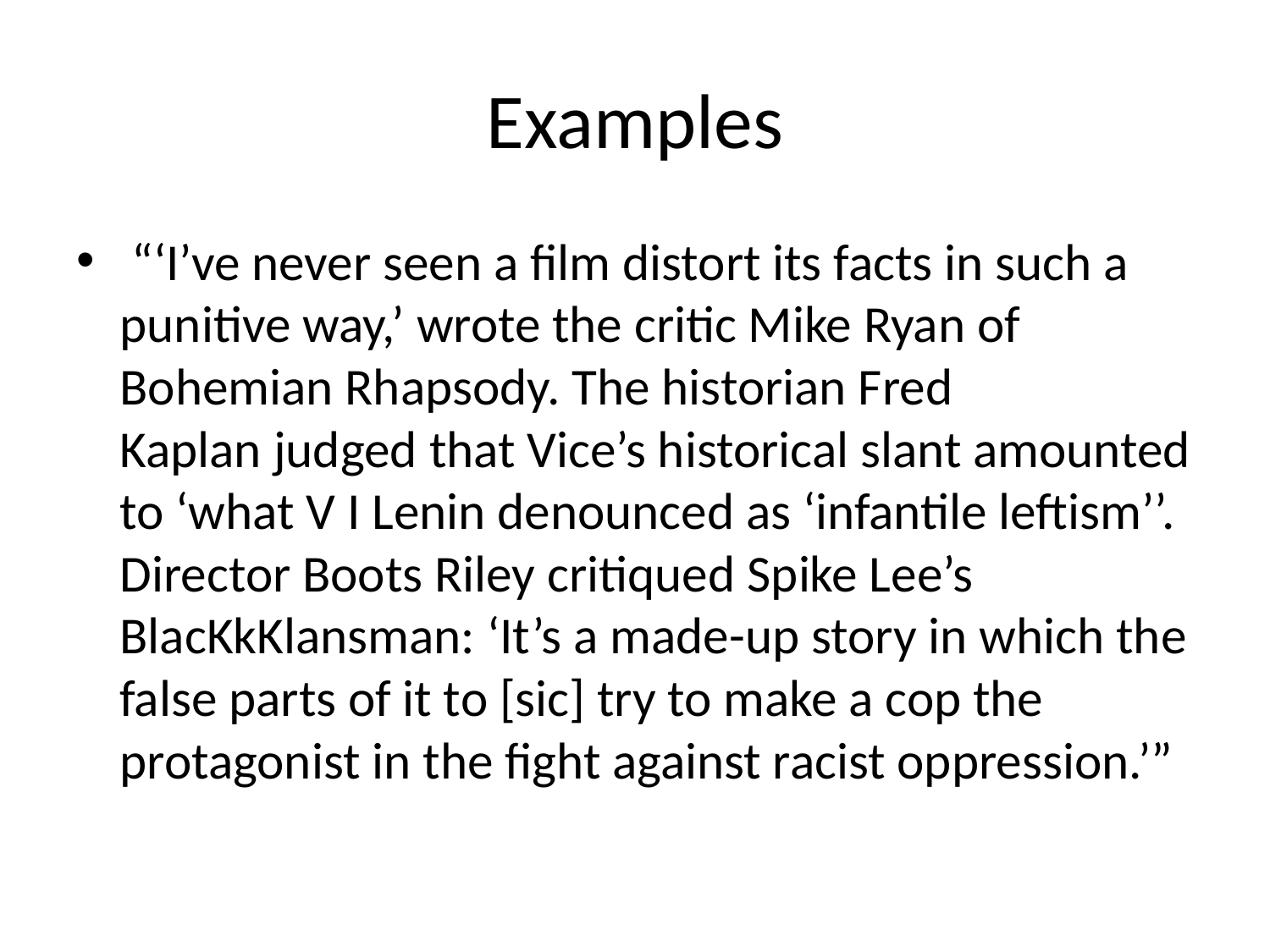

# Examples
 “‘I’ve never seen a film distort its facts in such a punitive way,’ wrote the critic Mike Ryan of Bohemian Rhapsody. The historian Fred Kaplan judged that Vice’s historical slant amounted to ‘what V I Lenin denounced as ‘infantile leftism’’. Director Boots Riley critiqued Spike Lee’s BlacKkKlansman: ‘It’s a made-up story in which the false parts of it to [sic] try to make a cop the protagonist in the fight against racist oppression.’”